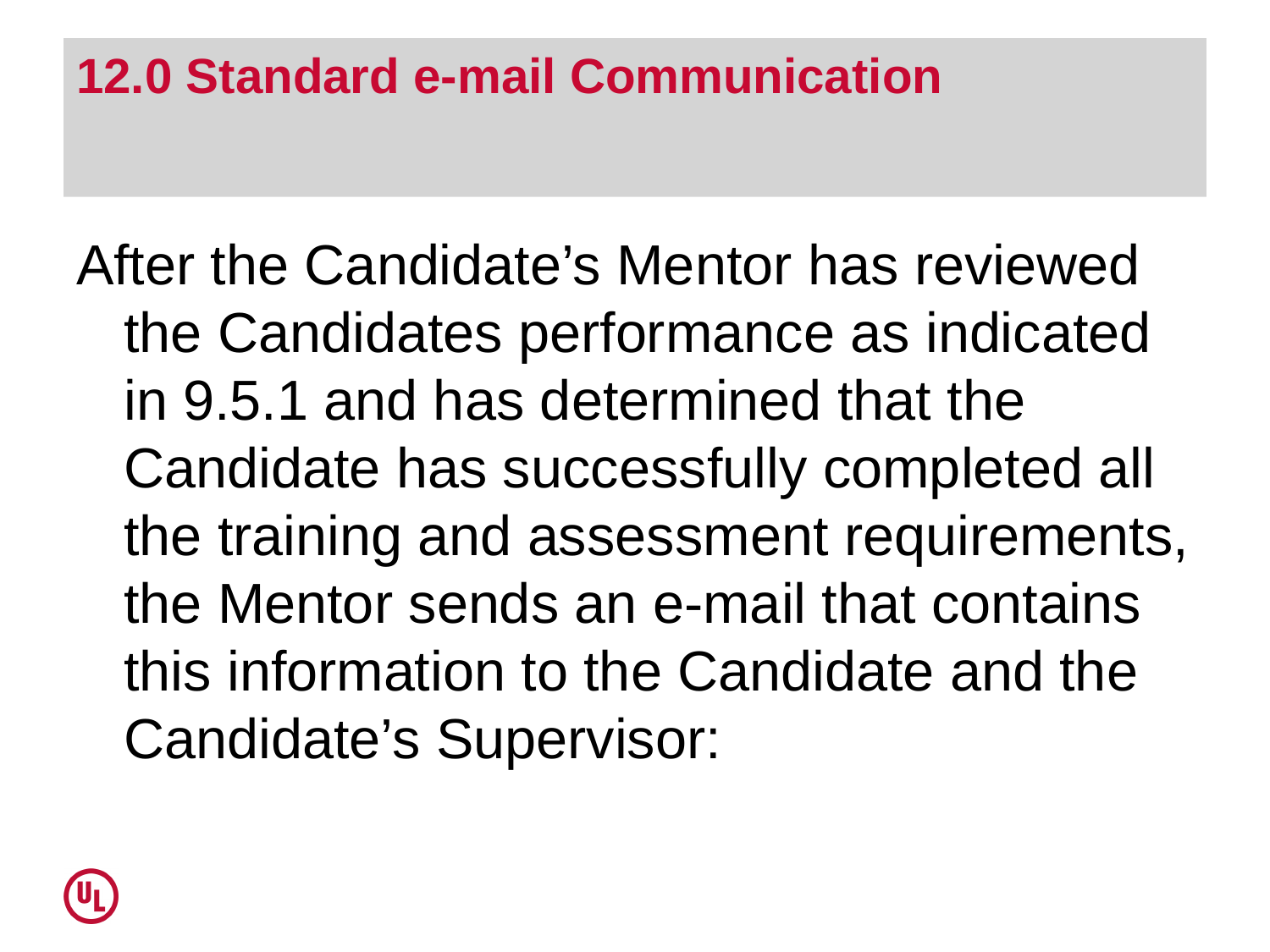

# 12.0 Standard e-mail Communication
After the Candidate’s Mentor has reviewed the Candidates performance as indicated in ‎9.5.1 and has determined that the Candidate has successfully completed all the training and assessment requirements, the Mentor sends an e-mail that contains this information to the Candidate and the Candidate’s Supervisor: